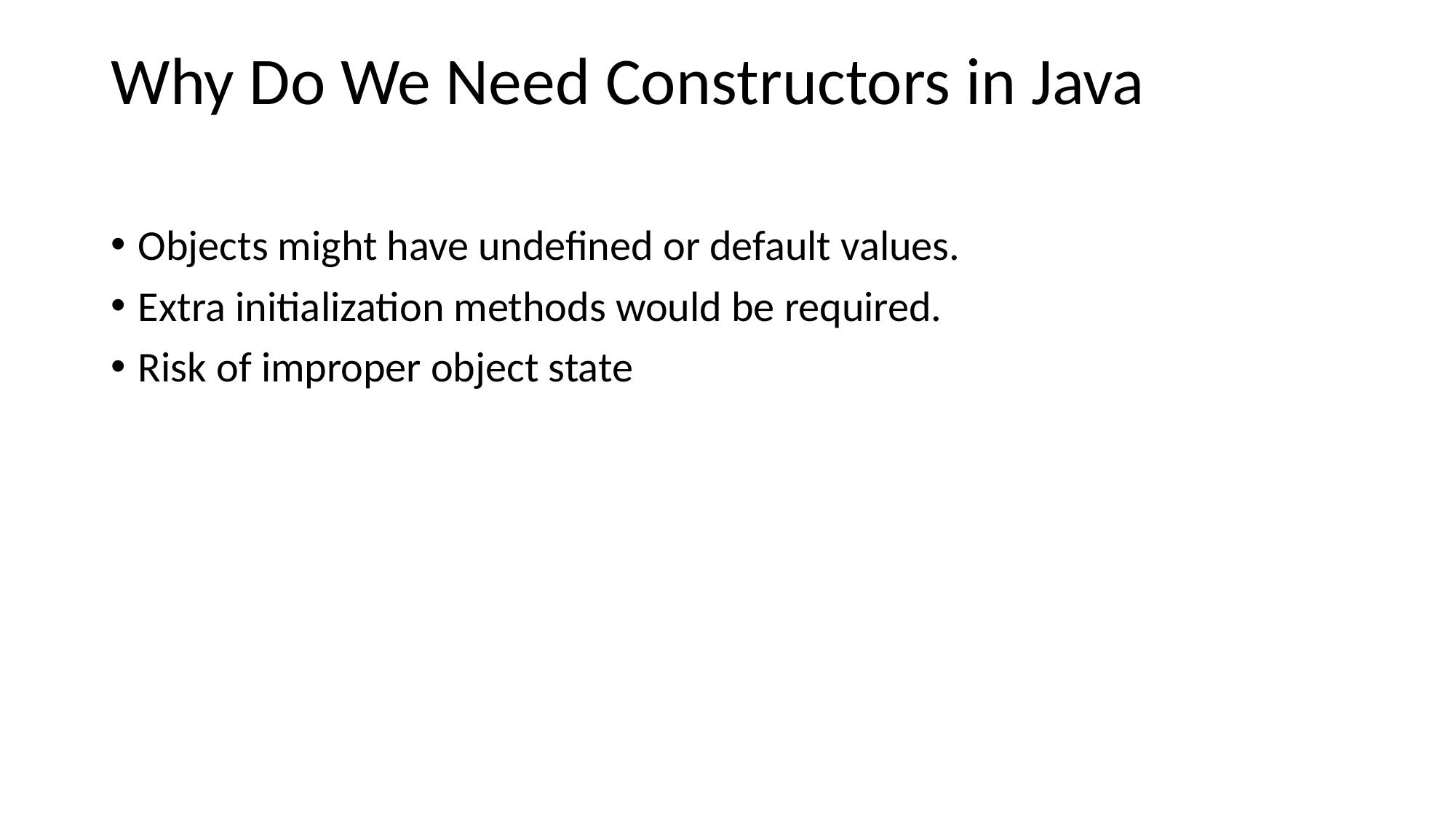

# Why Do We Need Constructors in Java
Objects might have undefined or default values.
Extra initialization methods would be required.
Risk of improper object state